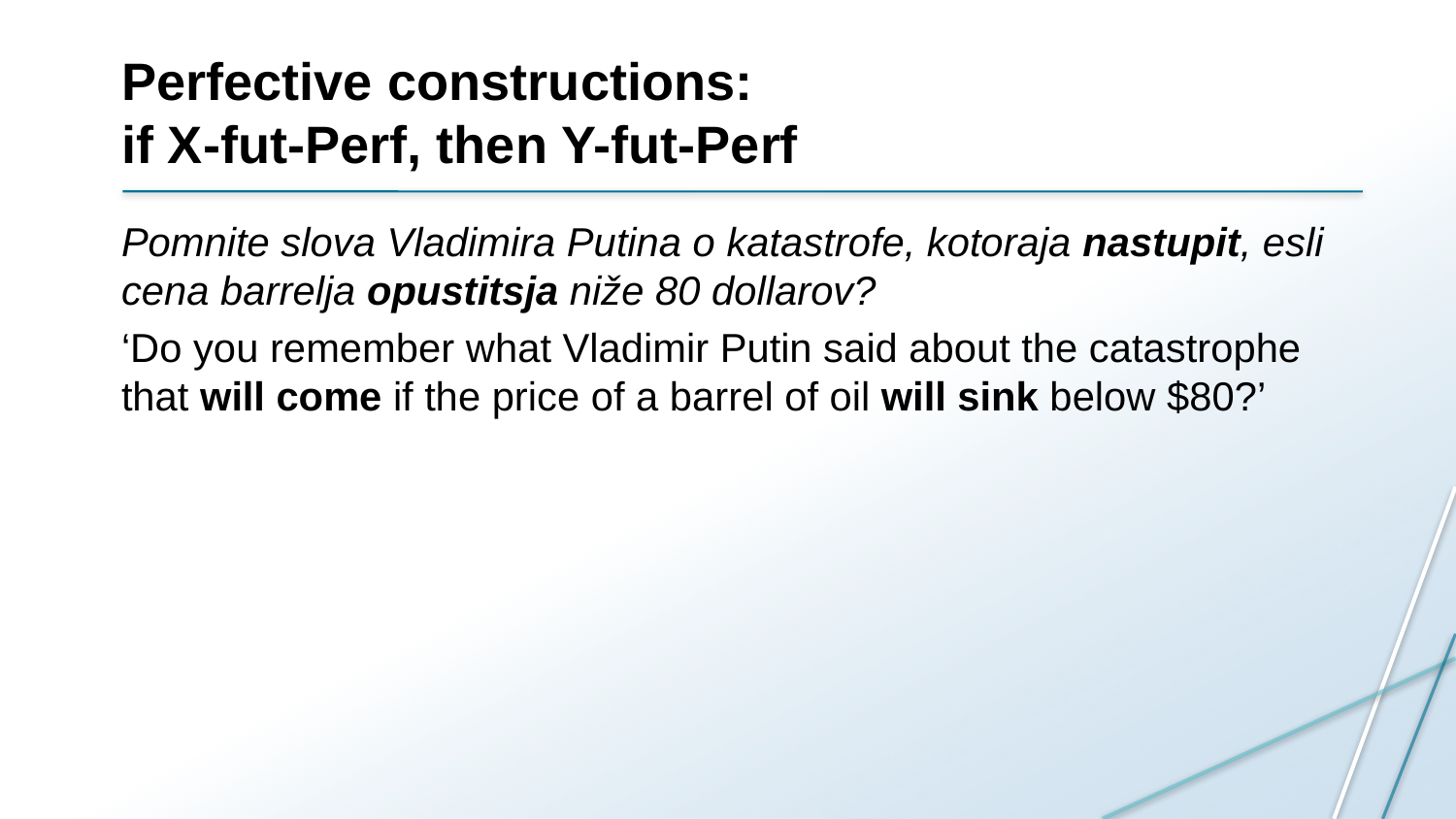

# Perfective constructions: if X-fut-Perf, then Y-fut-Perf
Pomnite slova Vladimira Putina o katastrofe, kotoraja nastupit, esli cena barrelja opustitsja niže 80 dollarov?
‘Do you remember what Vladimir Putin said about the catastrophe that will come if the price of a barrel of oil will sink below $80?’